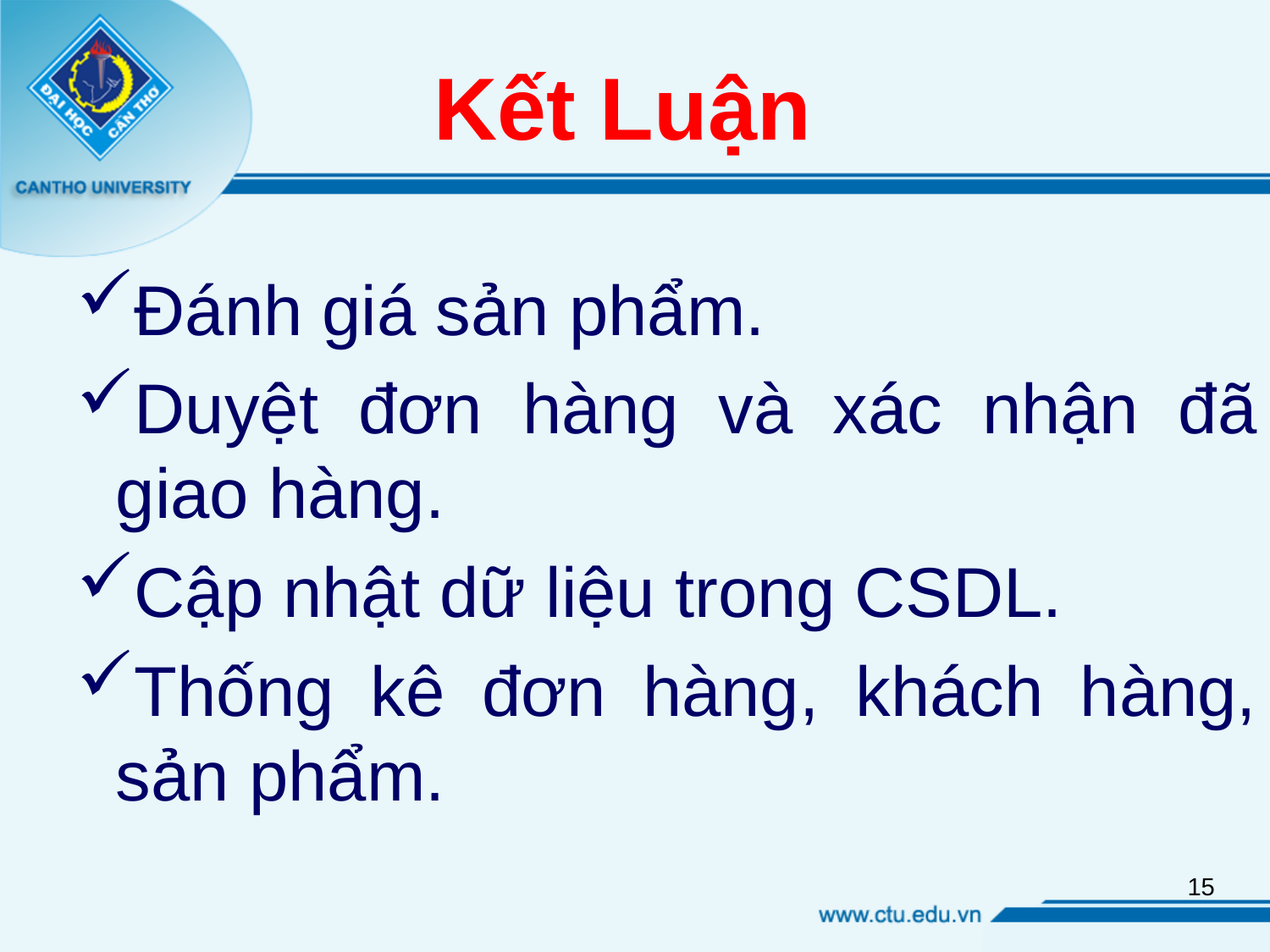

# Kết Luận
Đánh giá sản phẩm.
Duyệt đơn hàng và xác nhận đã giao hàng.
Cập nhật dữ liệu trong CSDL.
Thống kê đơn hàng, khách hàng, sản phẩm.

15